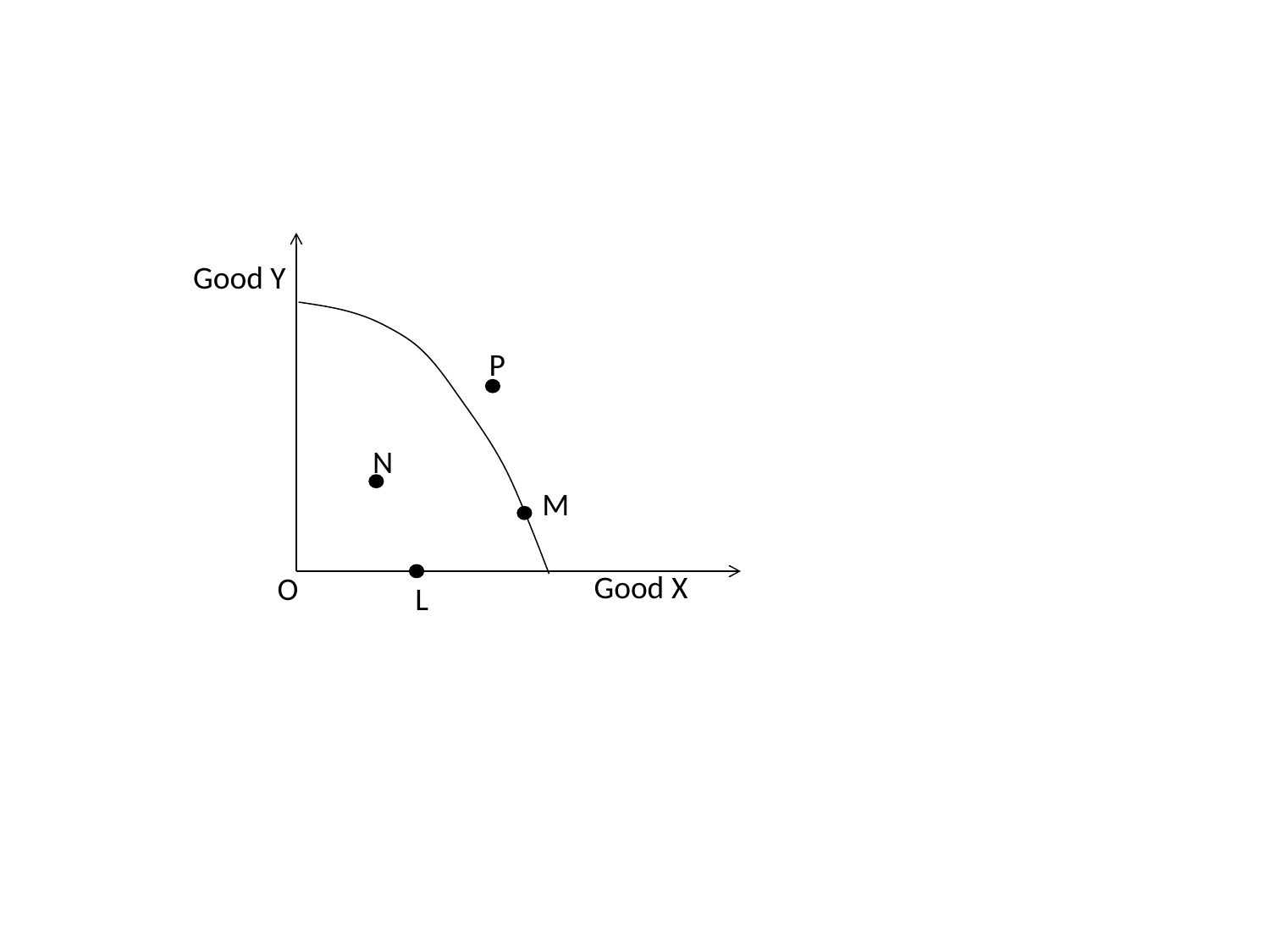

Good Y

P

N

M

Good X
O

L